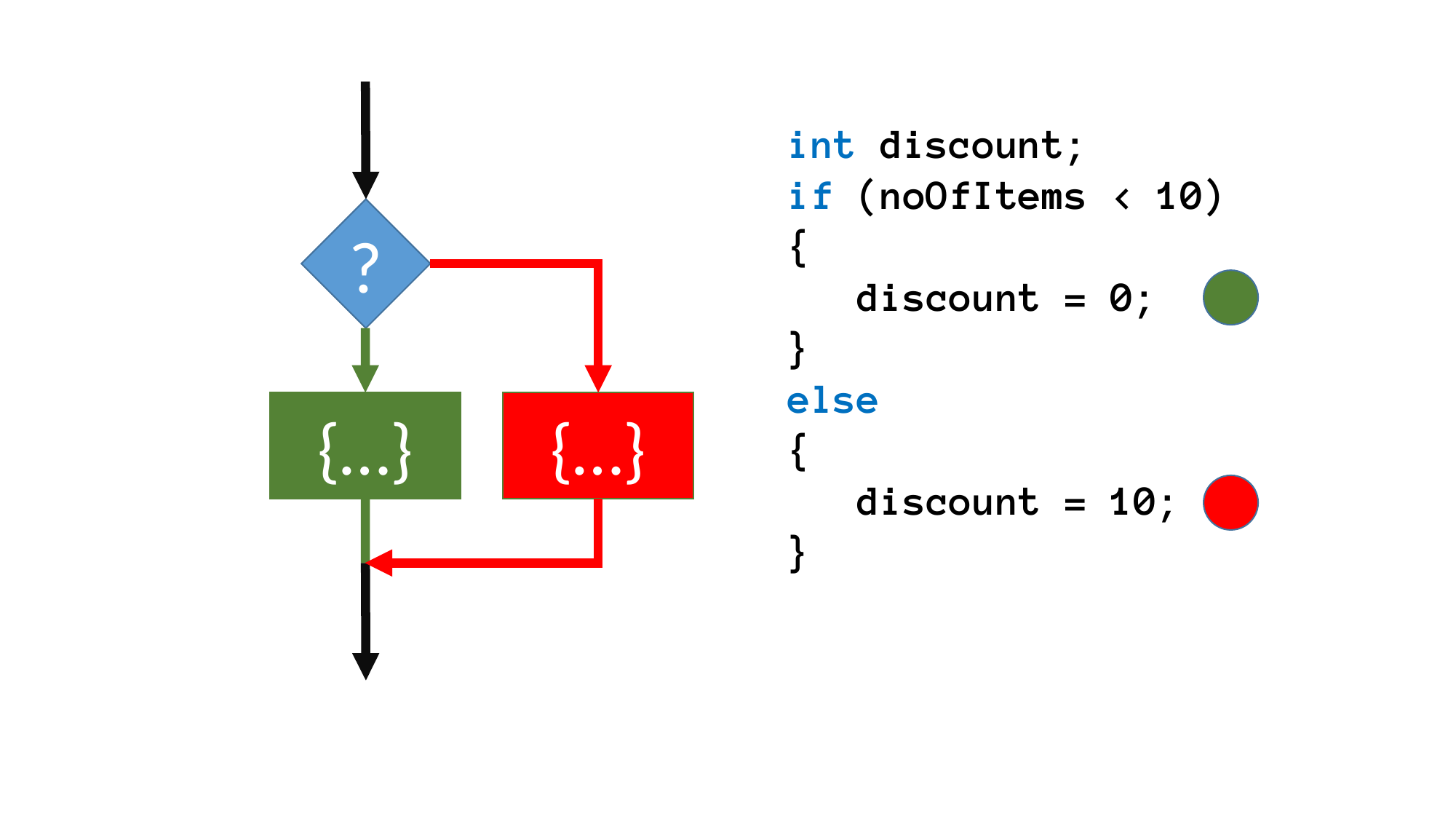

int discount;
if (noOfItems < 10)
{
   discount = 0;
}
else
{
   discount = 10;
}
?

{…}
{…}